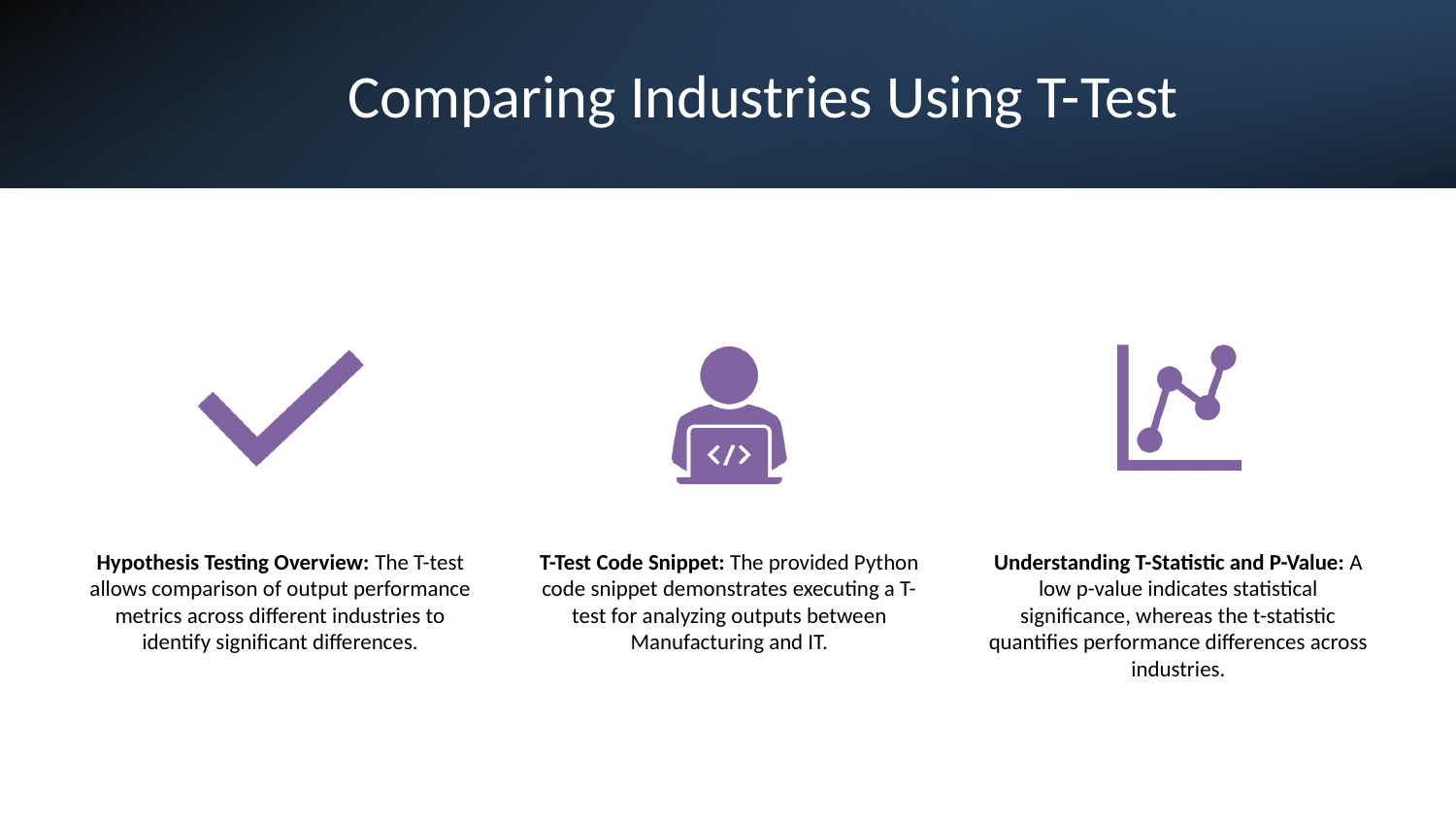

# Comparing Industries Using T-Test
Hypothesis Testing Overview: The T-test allows comparison of output performance metrics across different industries to identify significant differences.
T-Test Code Snippet: The provided Python code snippet demonstrates executing a T-test for analyzing outputs between Manufacturing and IT.
Understanding T-Statistic and P-Value: A low p-value indicates statistical significance, whereas the t-statistic quantifies performance differences across industries.